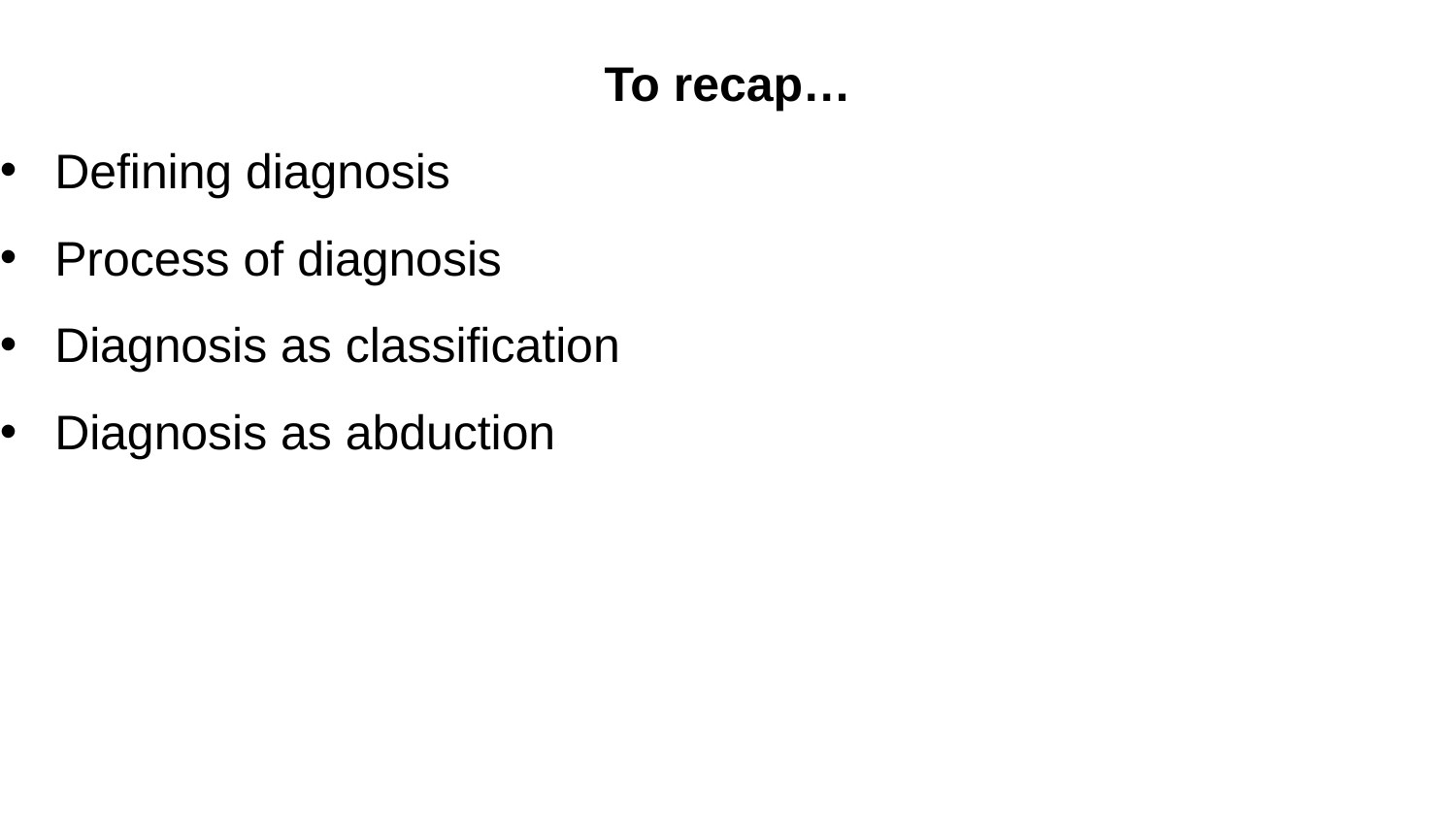

To recap…

Defining diagnosis
Process of diagnosis
Diagnosis as classification

Diagnosis as abduction